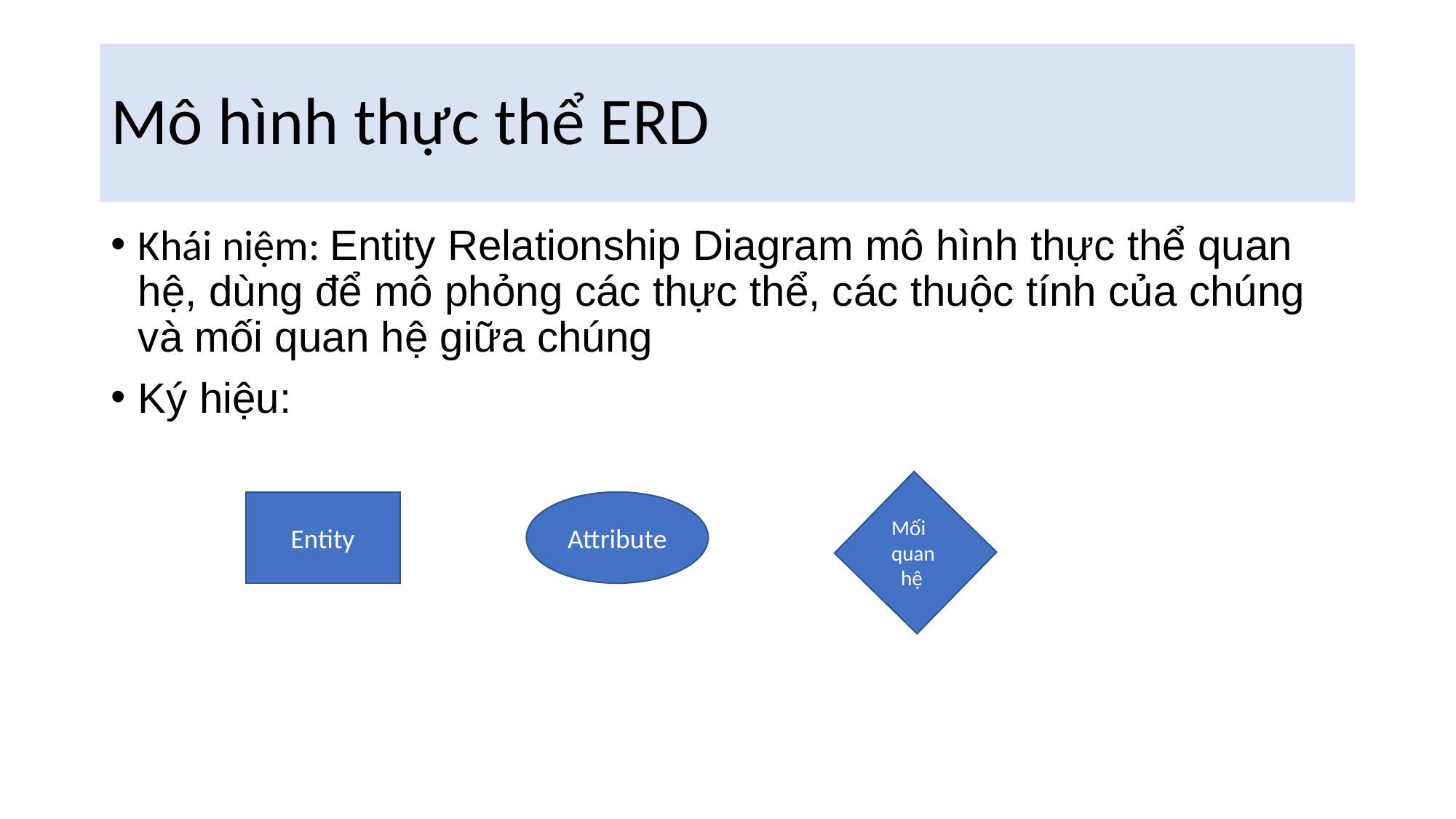

# Mô hình thực thể ERD
Khái niệm: Entity Relationship Diagram mô hình thực thể quan hệ, dùng để mô phỏng các thực thể, các thuộc tính của chúng và mối quan hệ giữa chúng
Ký hiệu:

Entity
Attribute

Mối
quan
  hệ